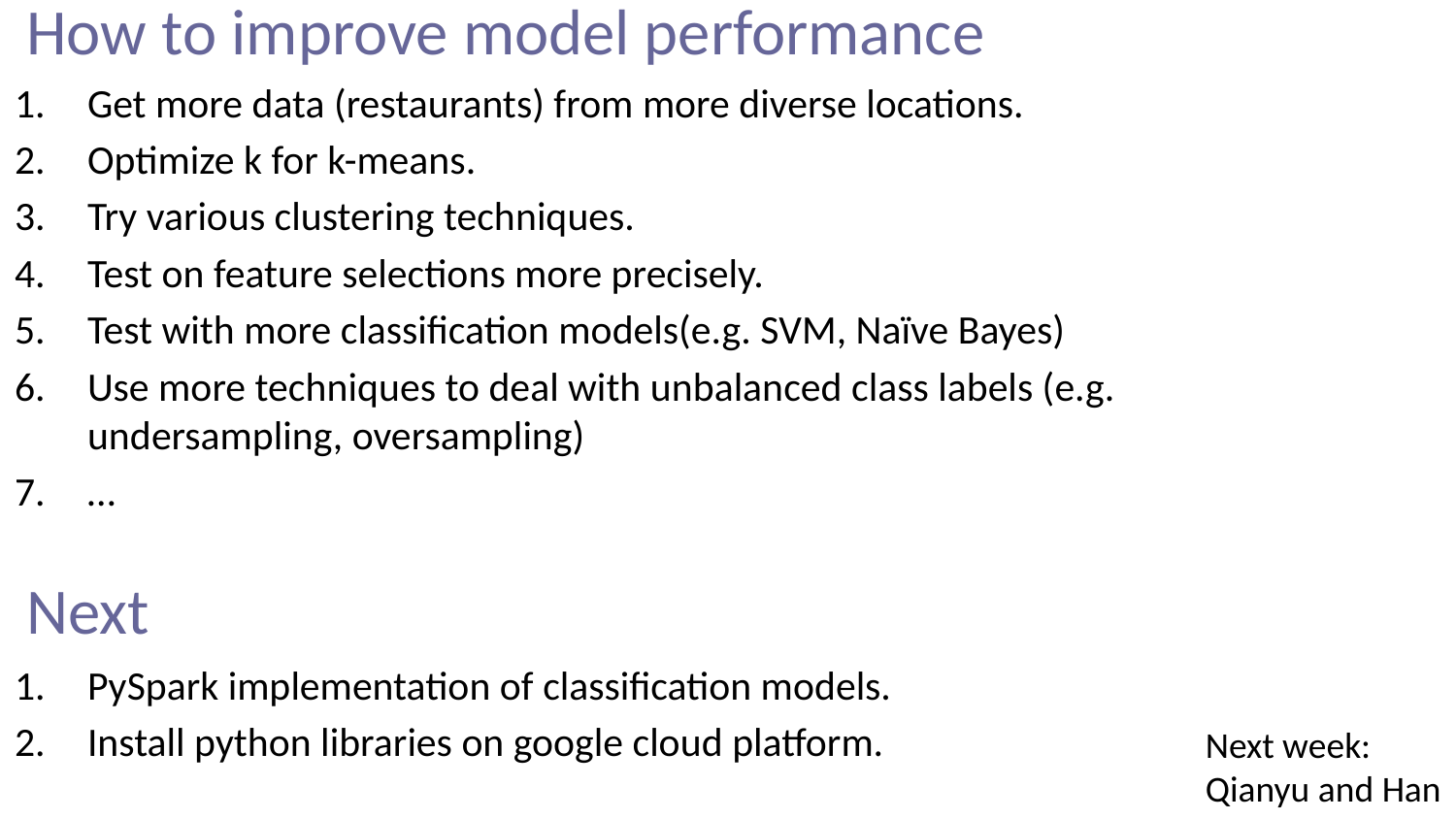

# How to improve model performance
Get more data (restaurants) from more diverse locations.
Optimize k for k-means.
Try various clustering techniques.
Test on feature selections more precisely.
Test with more classification models(e.g. SVM, Naïve Bayes)
Use more techniques to deal with unbalanced class labels (e.g. undersampling, oversampling)
…
Next
PySpark implementation of classification models.
Install python libraries on google cloud platform.
Next week:
Qianyu and Han